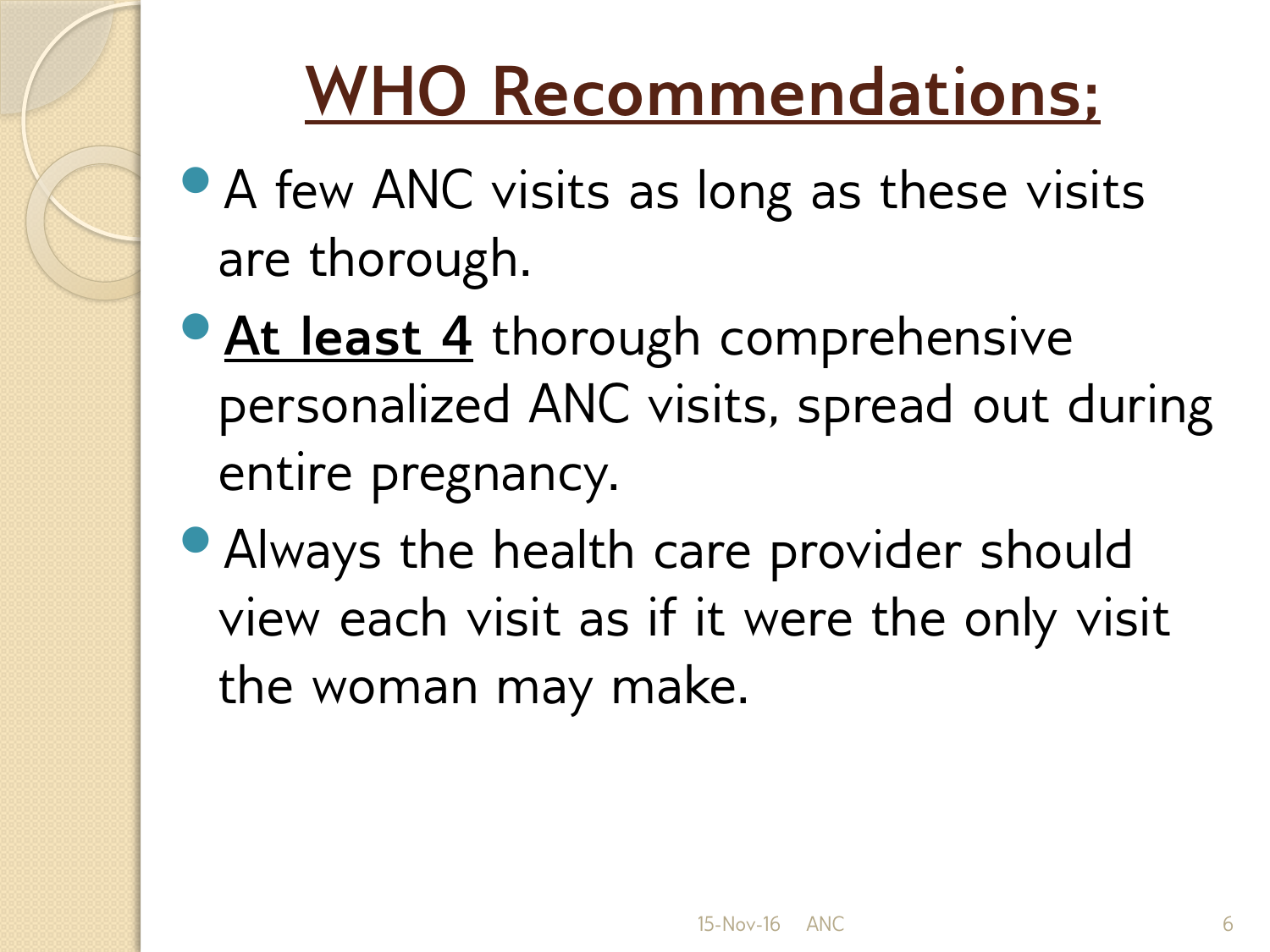

# WHO Recommendations;
A few ANC visits as long as these visits are thorough.
At least 4 thorough comprehensive personalized ANC visits, spread out during entire pregnancy.
Always the health care provider should view each visit as if it were the only visit the woman may make.
15-Nov-16
ANC
6